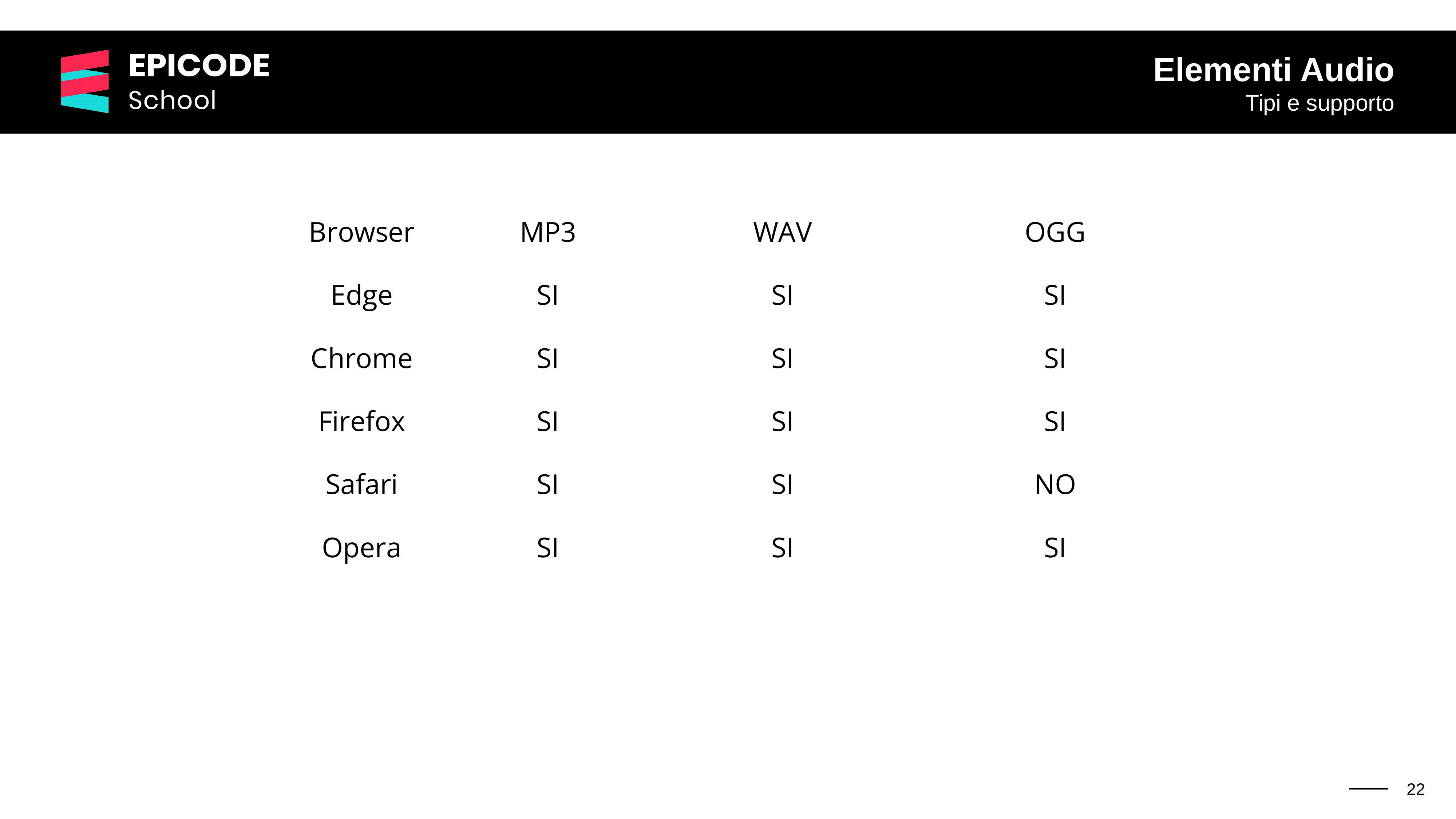

Elementi Audio
Tipi e supporto
| Browser | MP3 | WAV | OGG |
| --- | --- | --- | --- |
| Edge | SI | SI | SI |
| Chrome | SI | SI | SI |
| Firefox | SI | SI | SI |
| Safari | SI | SI | NO |
| Opera | SI | SI | SI |
22